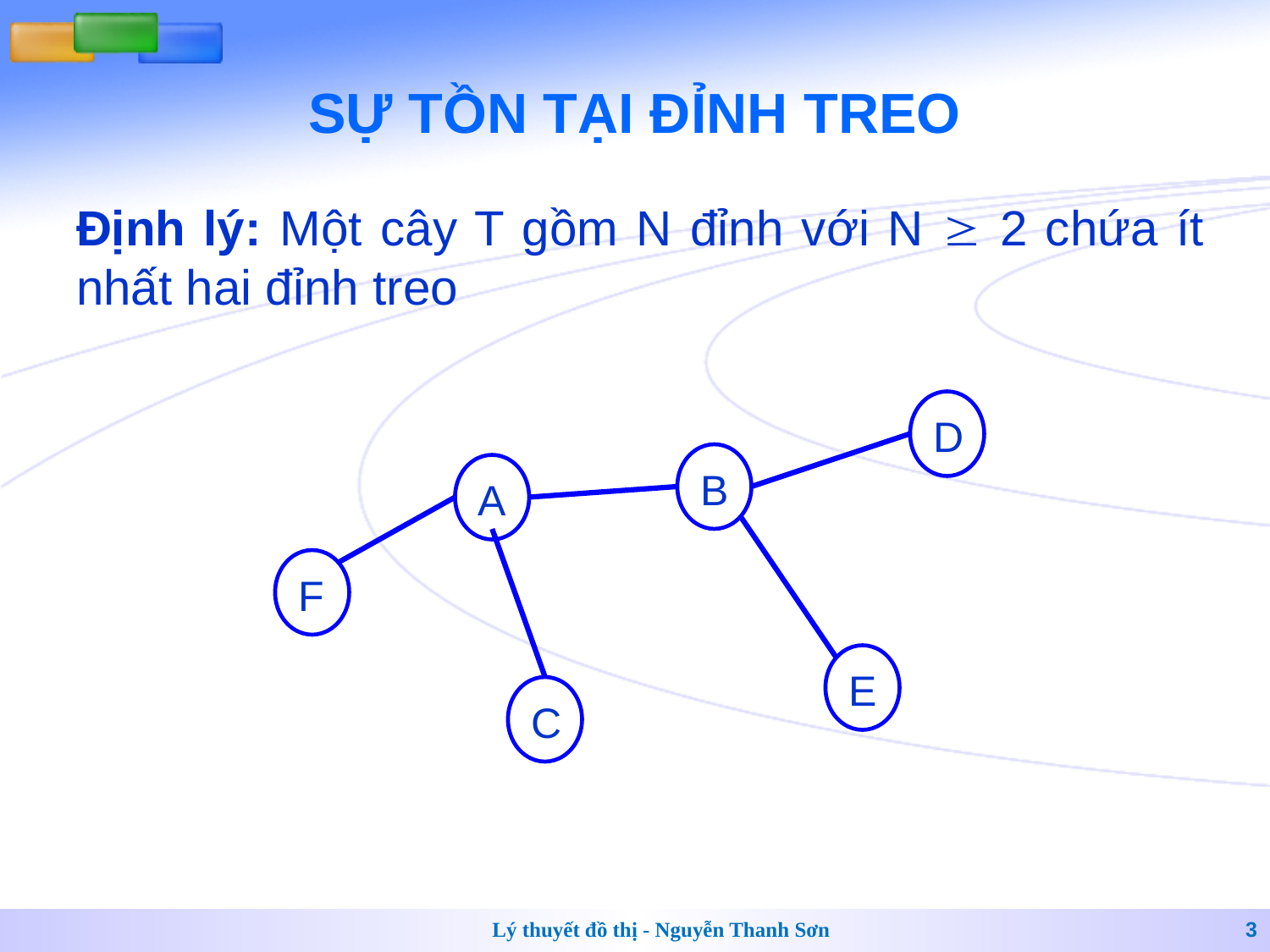

# SỰ TỒN TẠI ĐỈNH TREO
Định lý: Một cây T gồm N đỉnh với N ≥ 2 chứa ít nhất hai đỉnh treo

D
B
A
F
E
C
Lý thuyết đồ thị - Nguyễn Thanh Sơn
3